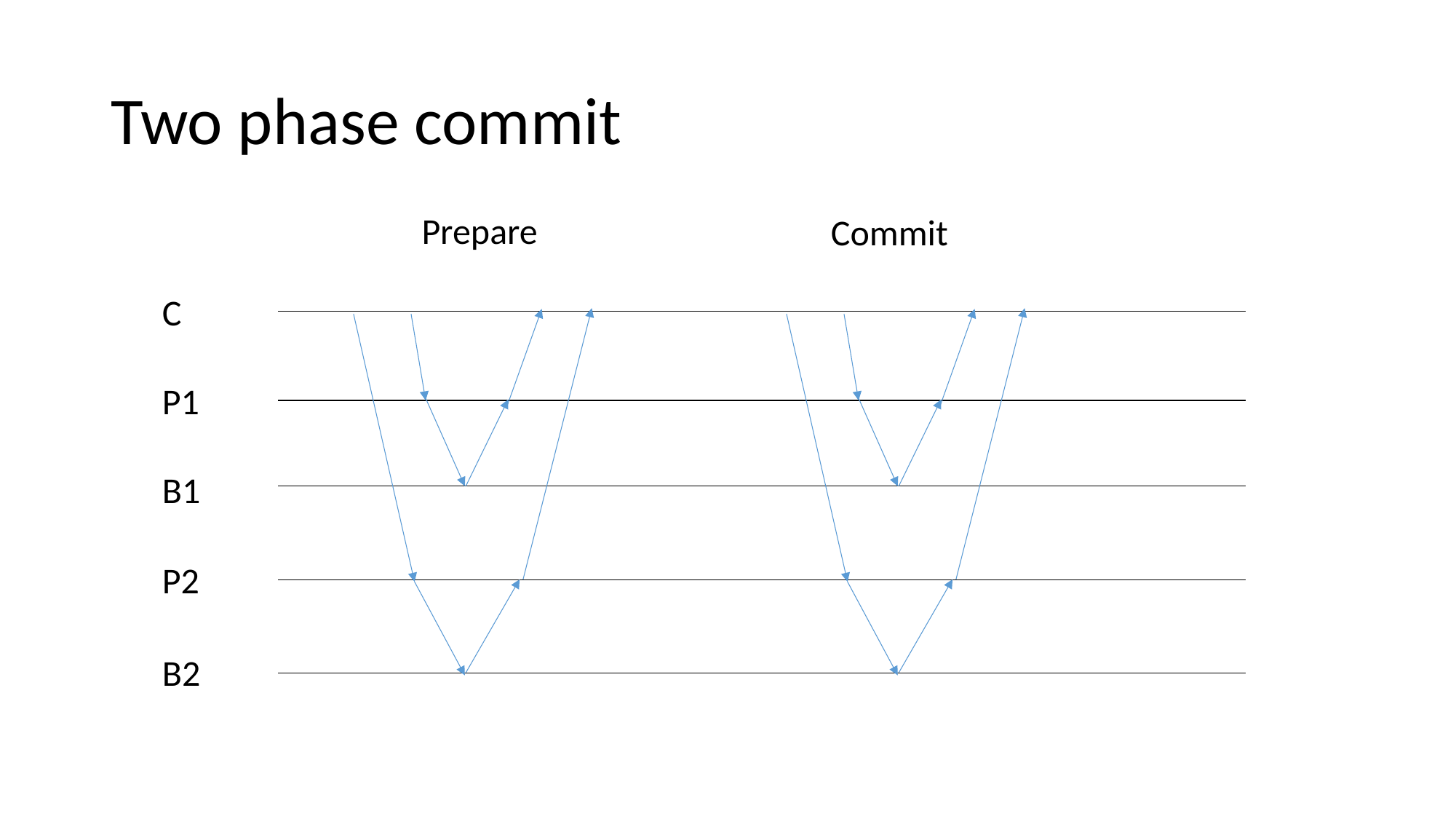

# Two phase commit
Prepare
Commit
C
P1
B1
P2
B2